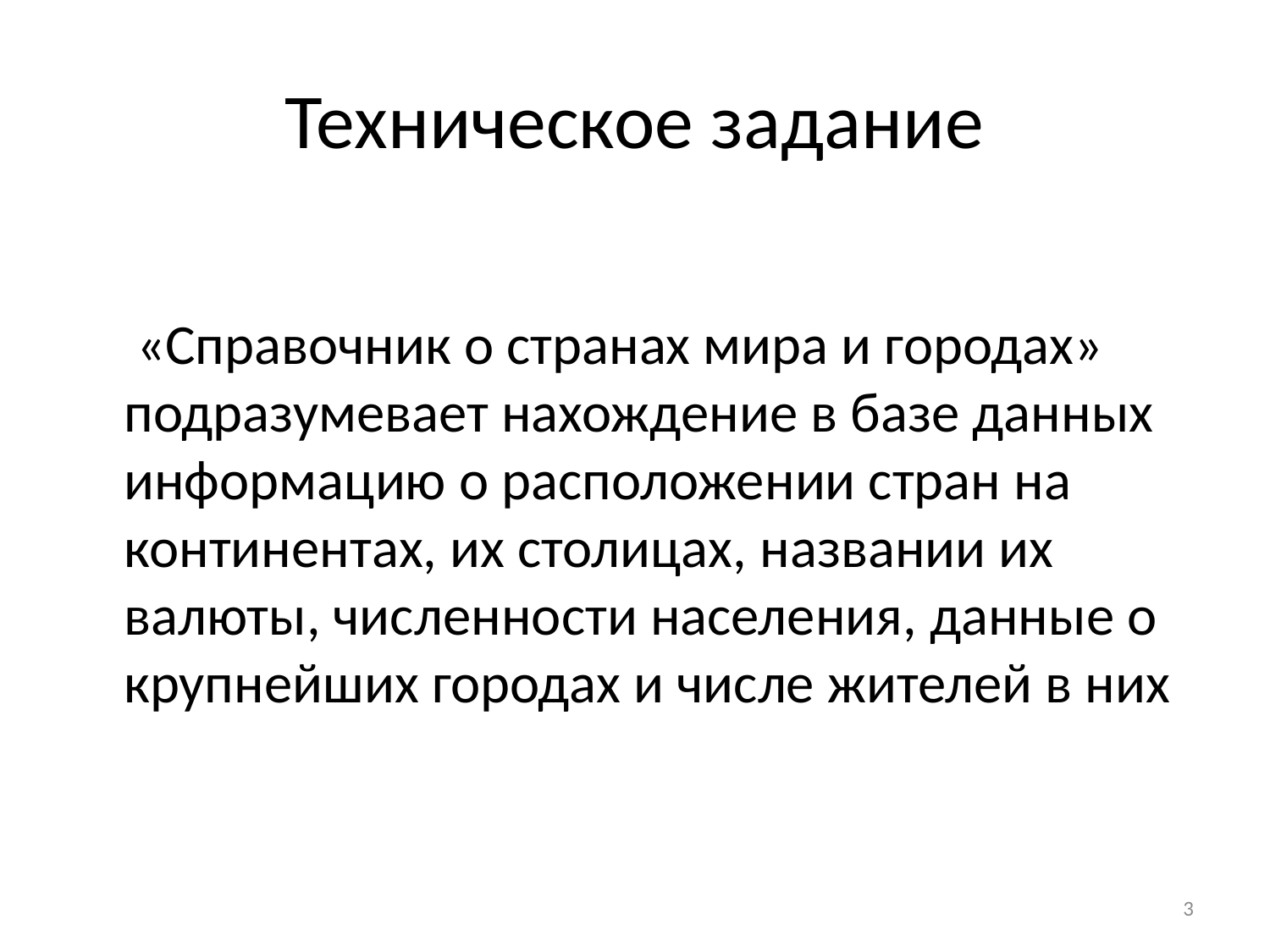

# Техническое задание

	 «Справочник о странах мира и городах» подразумевает нахождение в базе данных информацию о расположении стран на континентах, их столицах, названии их валюты, численности населения, данные о крупнейших городах и числе жителей в них
3